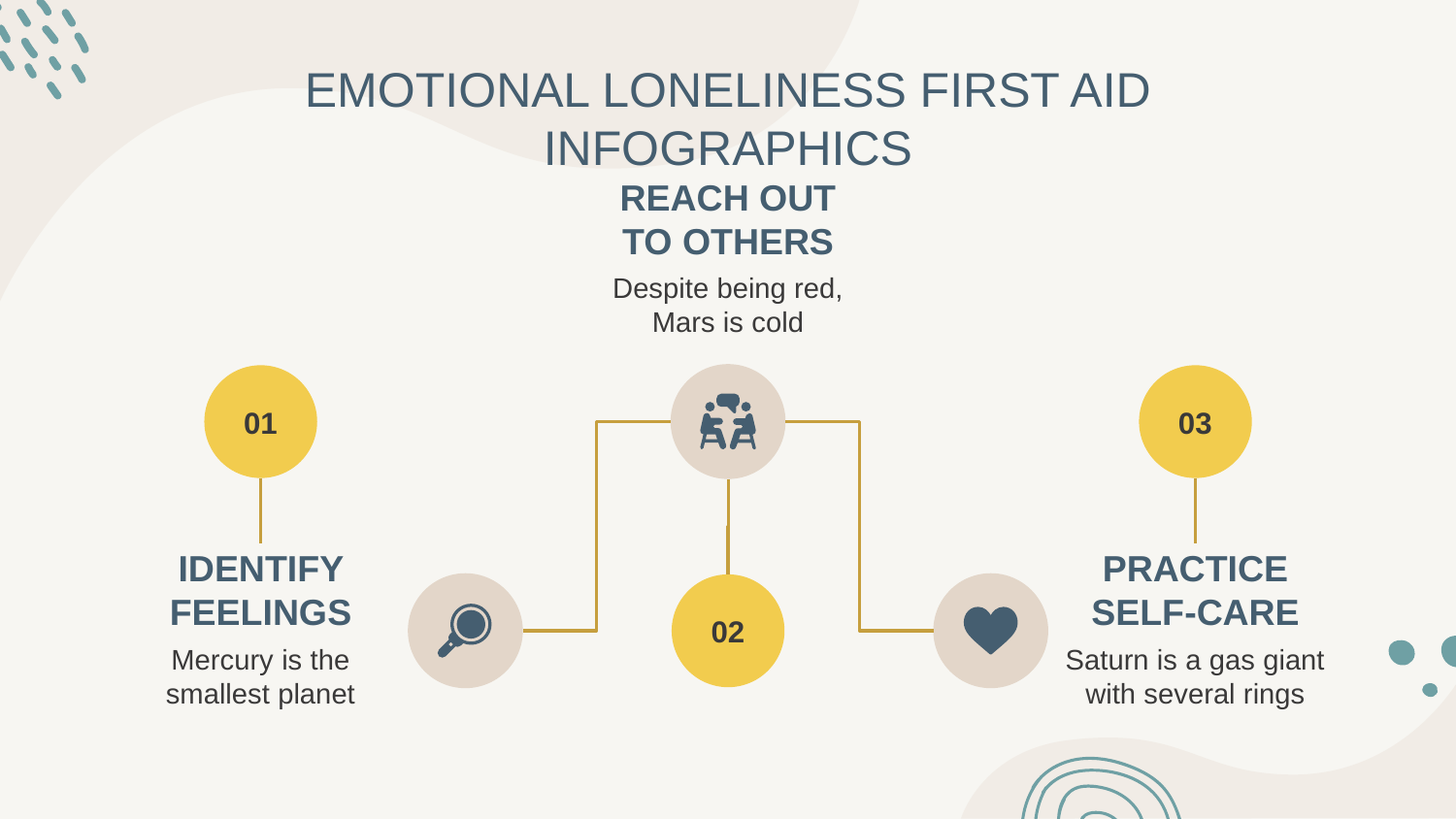

# EMOTIONAL LONELINESS FIRST AID INFOGRAPHICS
REACH OUT TO OTHERS
Despite being red, Mars is cold
02

01
IDENTIFY FEELINGS
Mercury is the smallest planet
03
PRACTICE SELF-CARE
Saturn is a gas giant with several rings